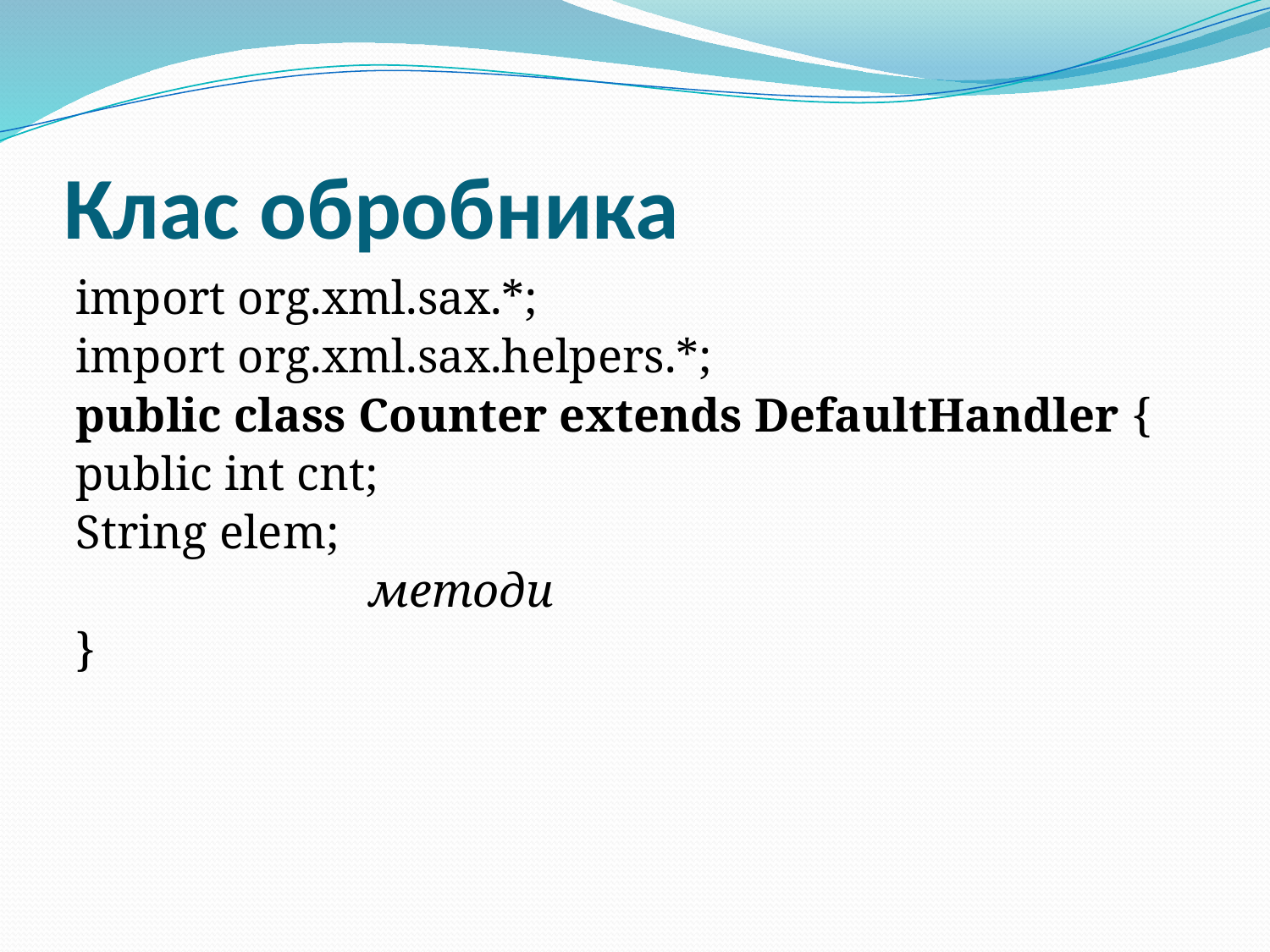

# Клас обробника
import org.xml.sax.*;
import org.xml.sax.helpers.*;
public class Counter extends DefaultHandler {
public int cnt;
String elem;
			методи
}